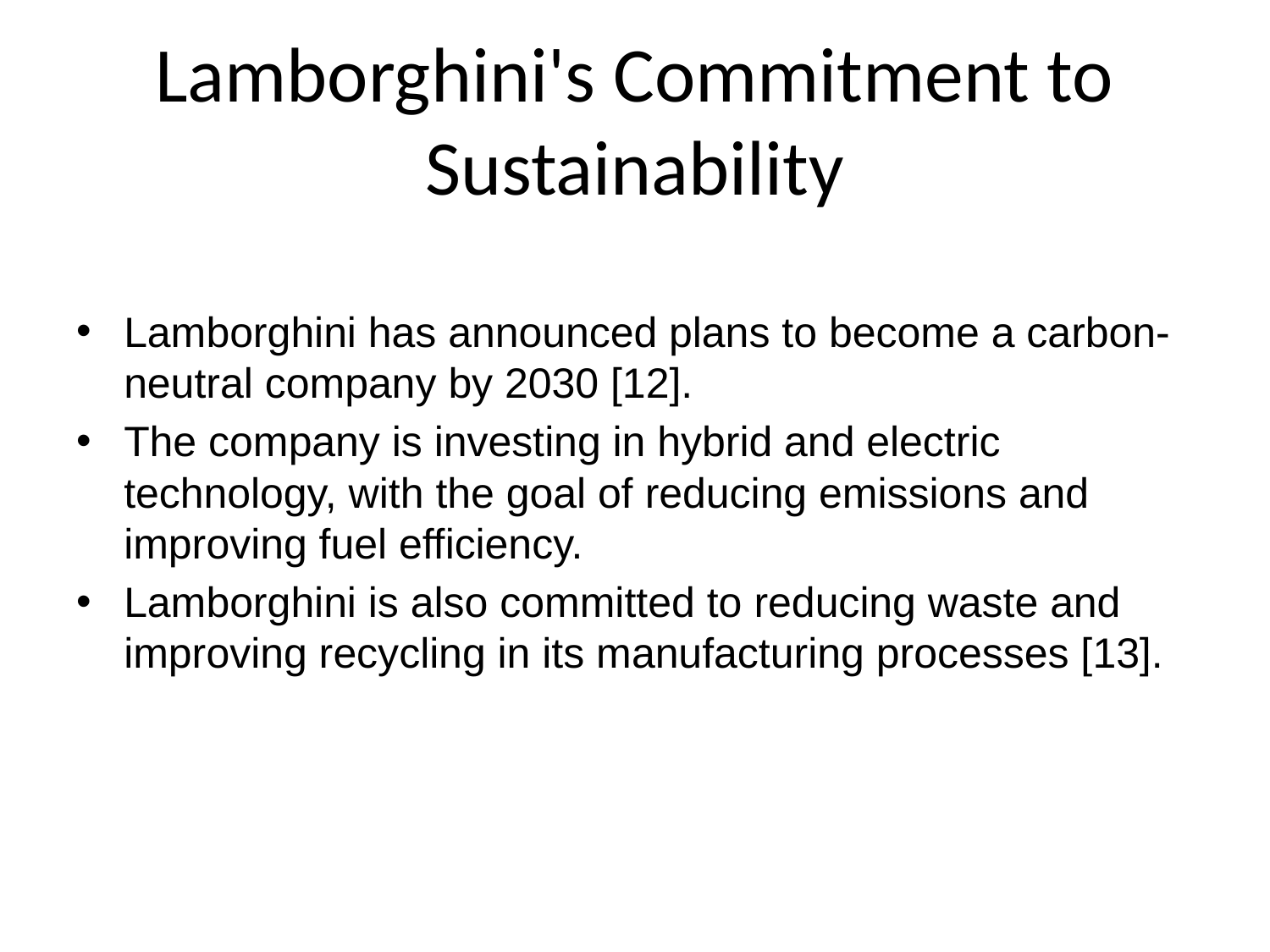

# Lamborghini's Commitment to Sustainability

Lamborghini has announced plans to become a carbon-neutral company by 2030 [12].
The company is investing in hybrid and electric technology, with the goal of reducing emissions and improving fuel efficiency.
Lamborghini is also committed to reducing waste and improving recycling in its manufacturing processes [13].